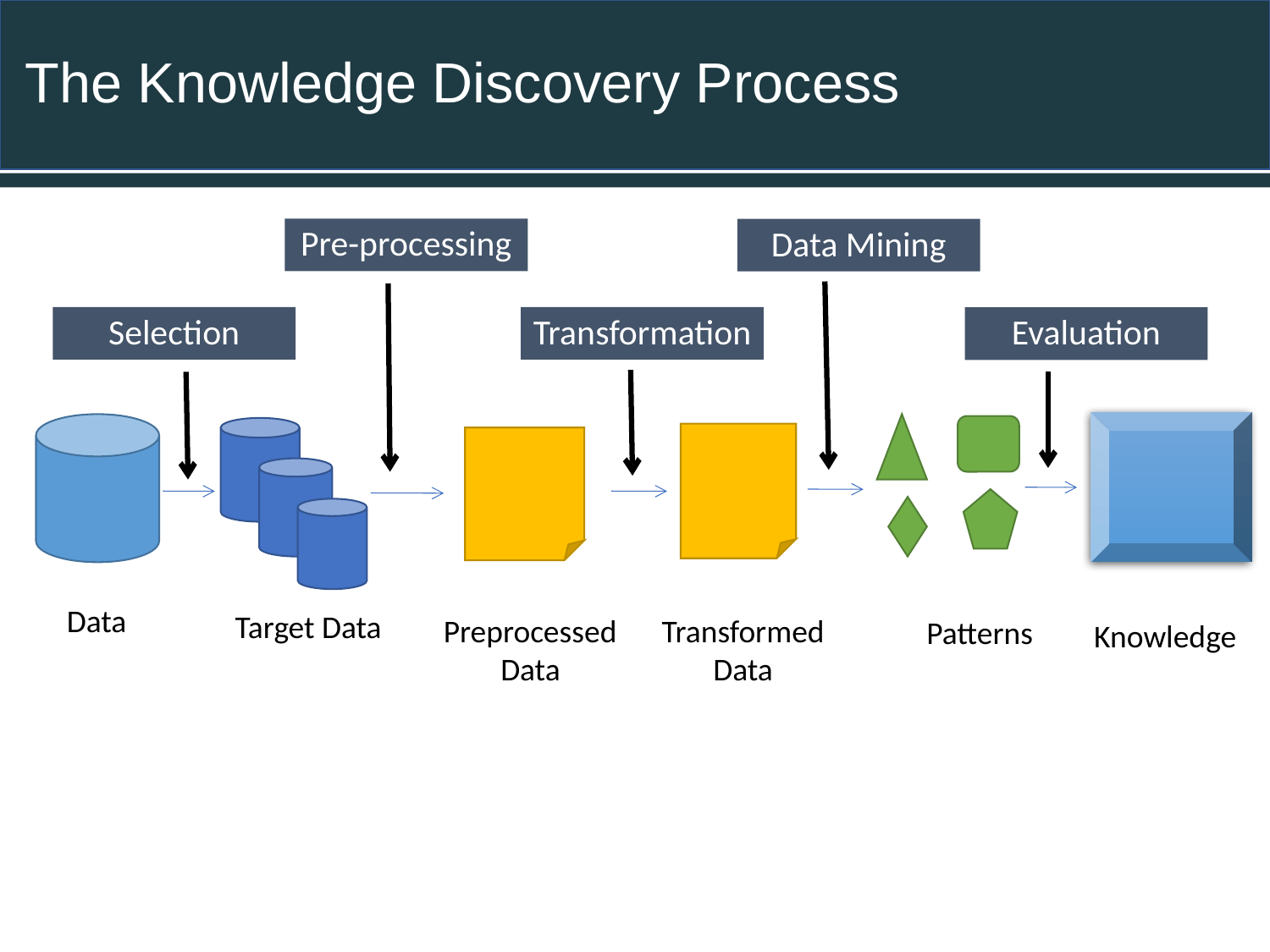

# The Knowledge Discovery Process
Selection
Pre-processing
Transformation
Data Mining
Evaluation

Data
Target Data
Preprocessed Data
Transformed Data
Patterns
Knowledge